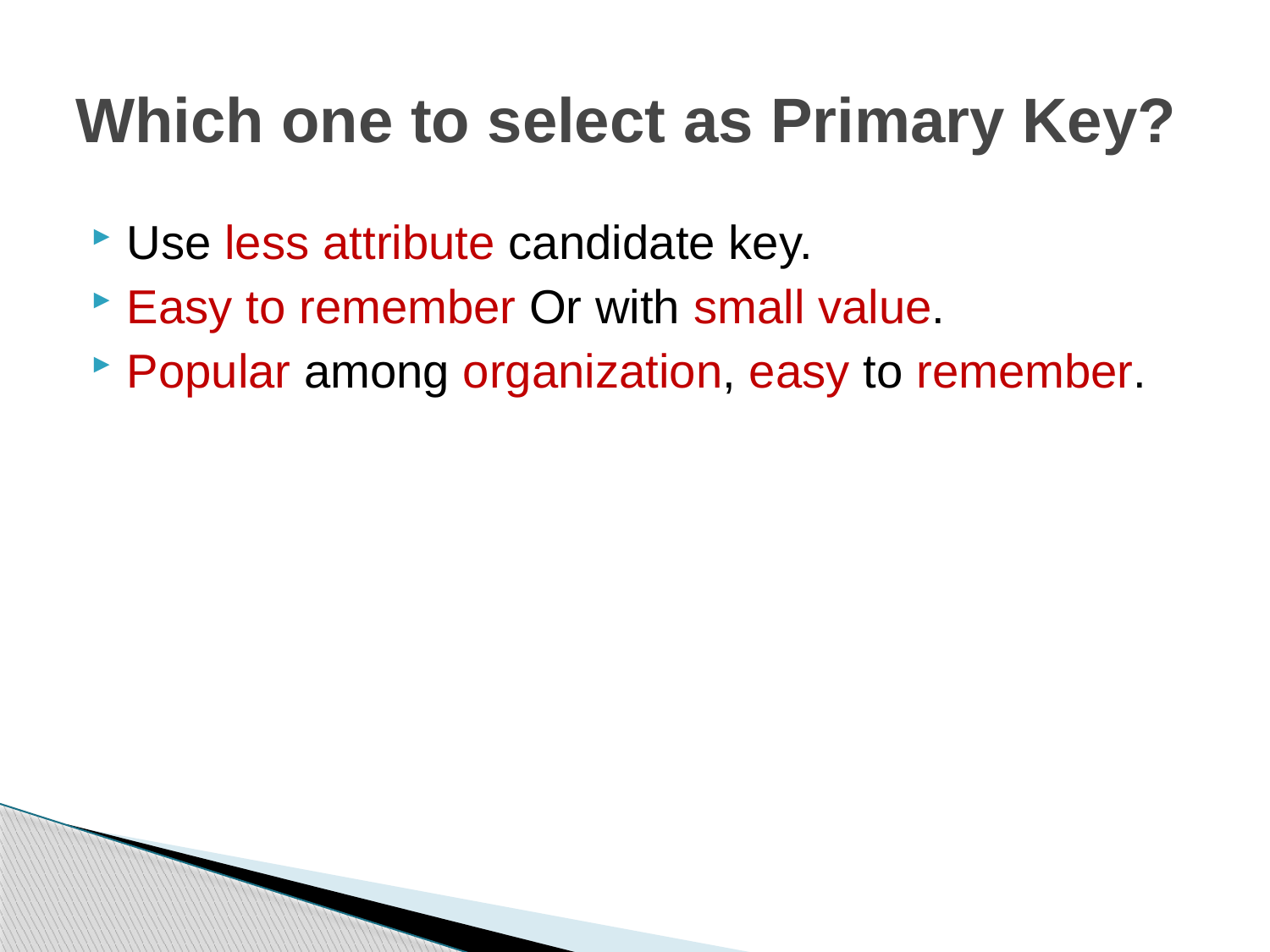

# Which one to select as Primary Key?
Use less attribute candidate key.
Easy to remember Or with small value.
Popular among organization, easy to remember.